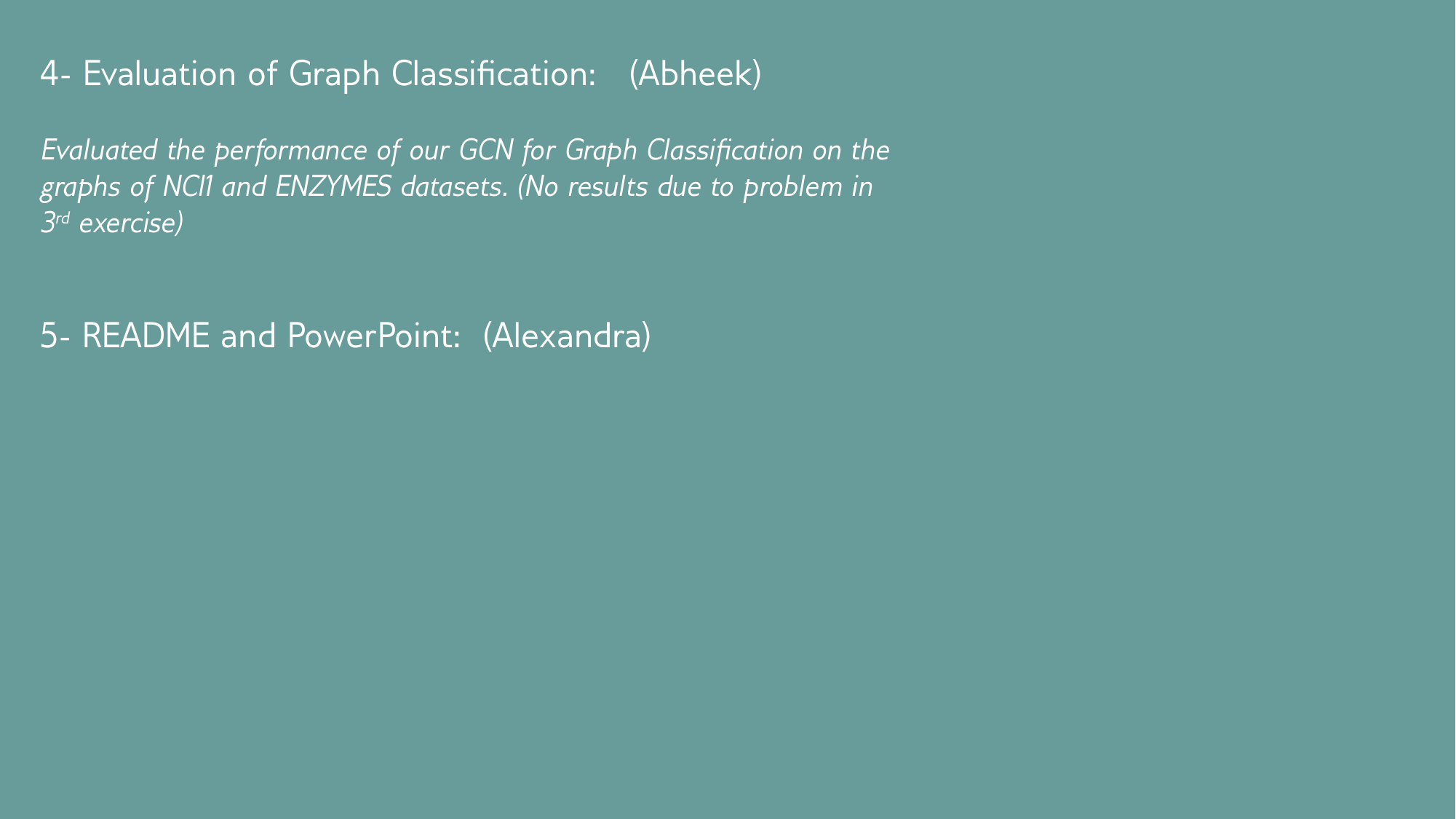

4- Evaluation of Graph Classification:   (Abheek)

Evaluated the performance of our GCN for Graph Classification on the graphs of NCI1 and ENZYMES datasets. (No results due to problem in 3rd exercise)

5- README and PowerPoint:  (Alexandra)